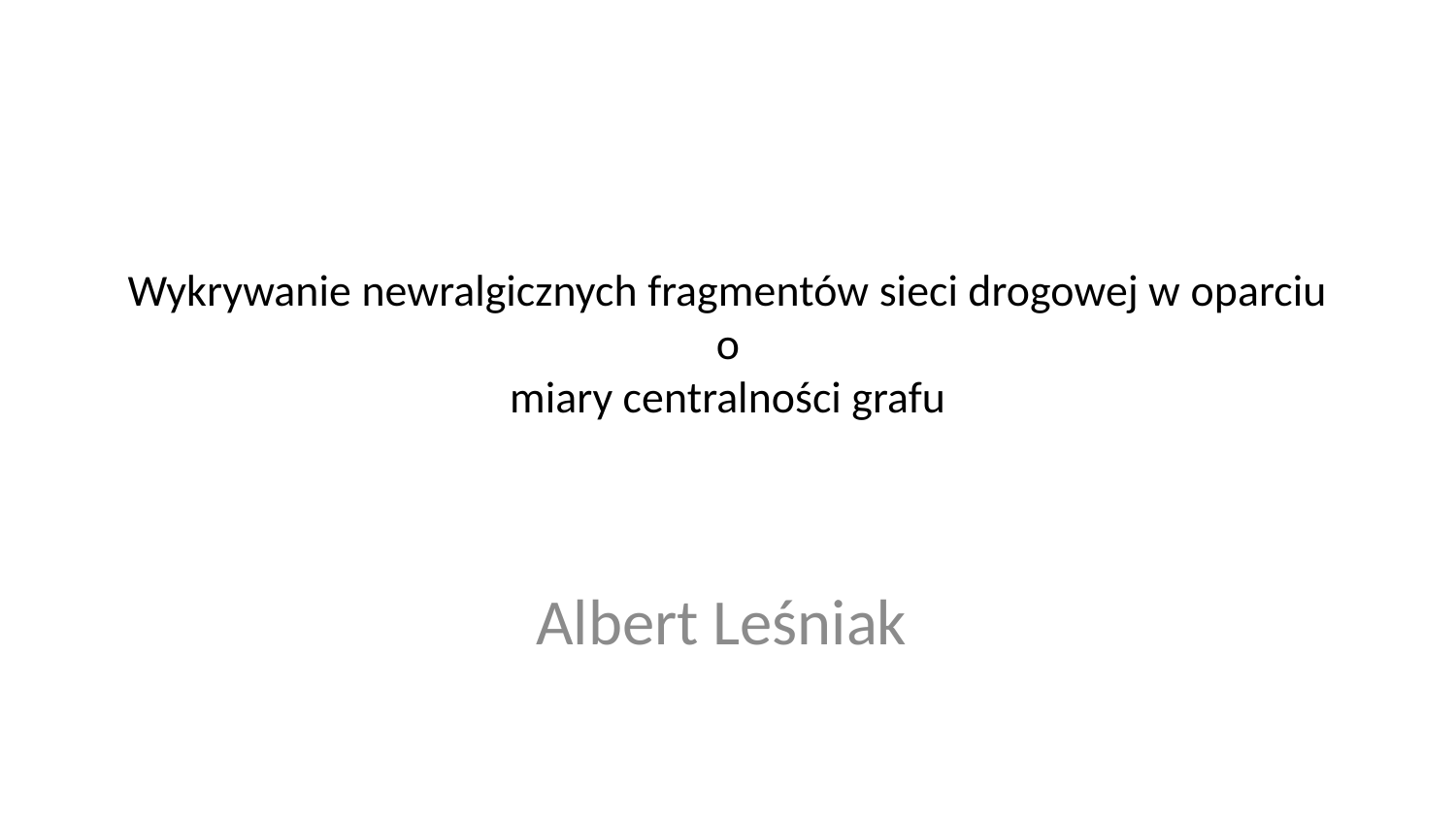

# Wykrywanie newralgicznych fragmentów sieci drogowej w oparciu o miary centralności grafu
Albert Leśniak